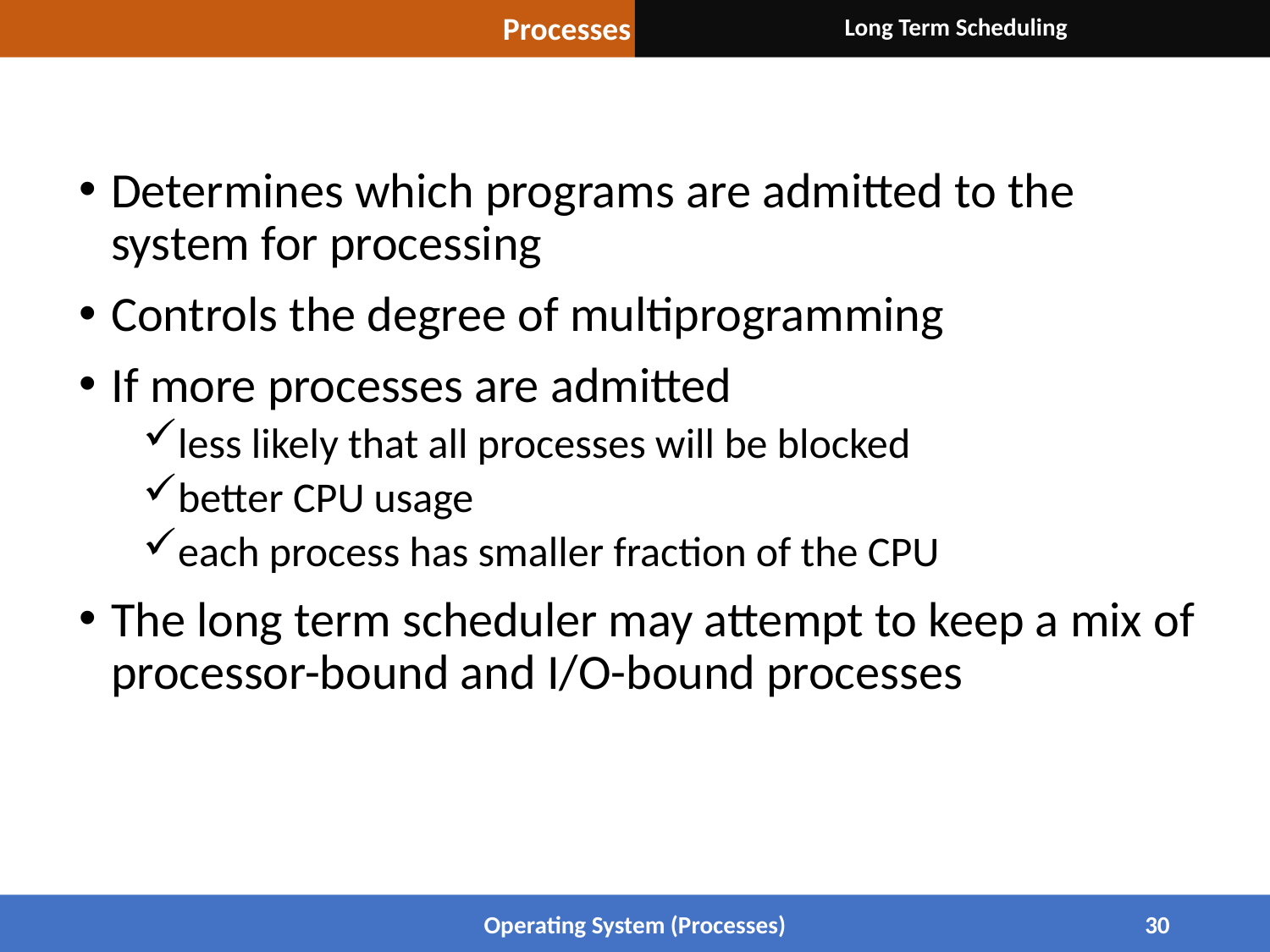

Processes
Long Term Scheduling
Determines which programs are admitted to the system for processing
Controls the degree of multiprogramming
If more processes are admitted
less likely that all processes will be blocked
better CPU usage
each process has smaller fraction of the CPU
The long term scheduler may attempt to keep a mix of processor-bound and I/O-bound processes
Operating System (Processes)
30